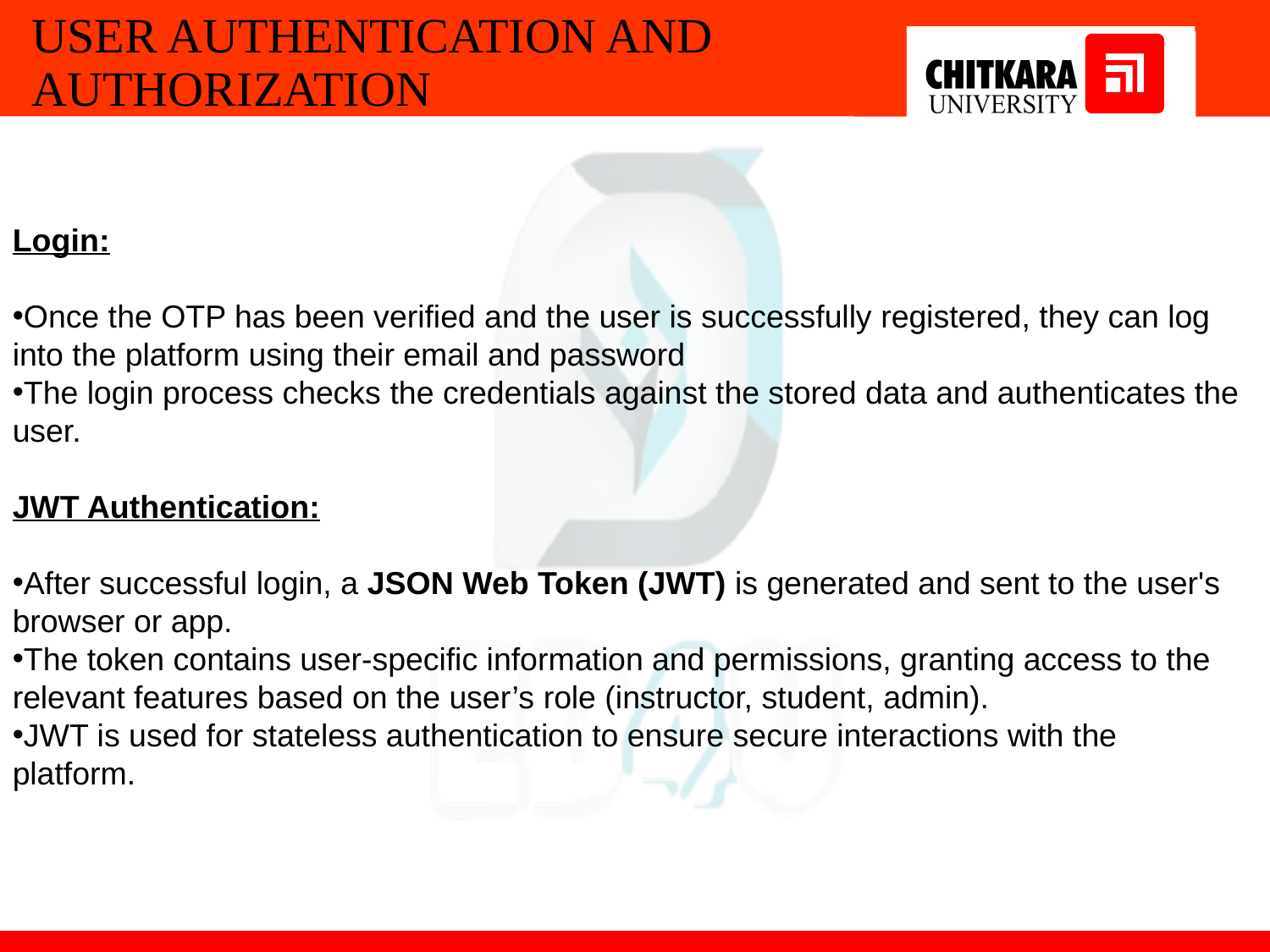

# USER AUTHENTICATION AND AUTHORIZATION

Login:

Once the OTP has been verified and the user is successfully registered, they can log into the platform using their email and password
The login process checks the credentials against the stored data and authenticates the user.

JWT Authentication:

After successful login, a JSON Web Token (JWT) is generated and sent to the user's browser or app.
The token contains user-specific information and permissions, granting access to the relevant features based on the user’s role (instructor, student, admin).
JWT is used for stateless authentication to ensure secure interactions with the platform.